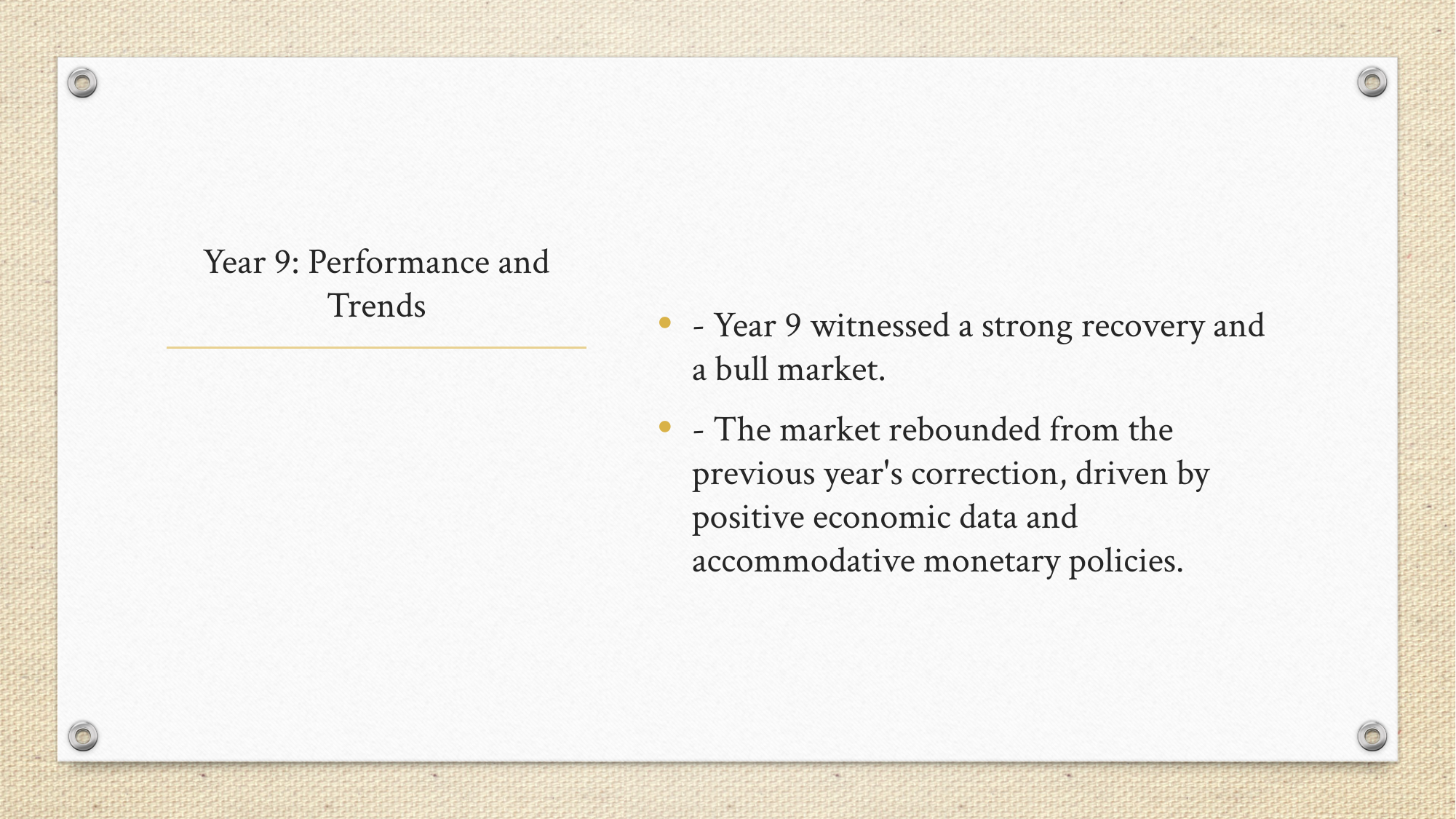

- Year 9 witnessed a strong recovery and a bull market.
- The market rebounded from the previous year's correction, driven by positive economic data and accommodative monetary policies.
# Year 9: Performance and Trends